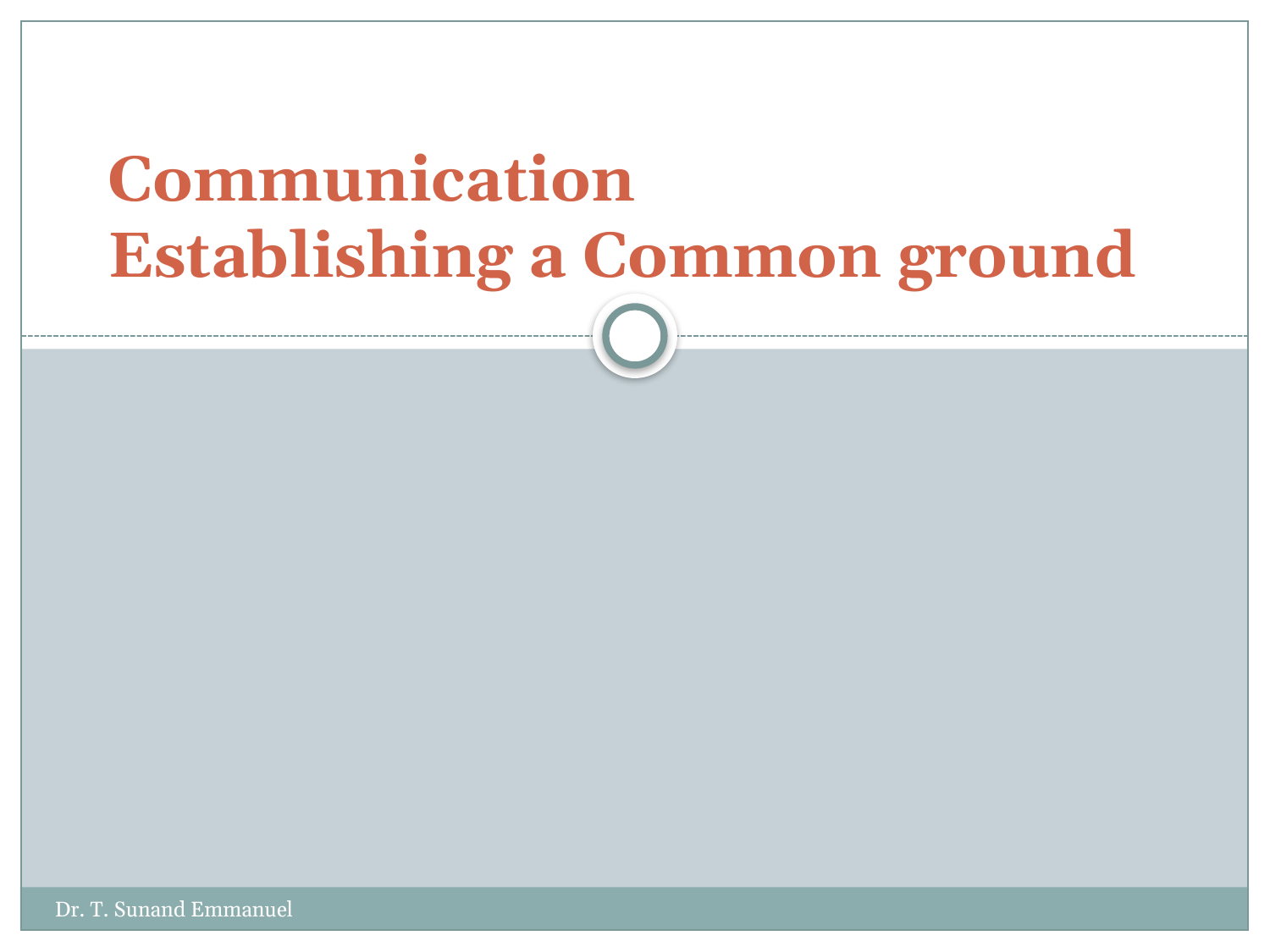

# Communication Establishing a Common ground

Dr. T. Sunand Emmanuel